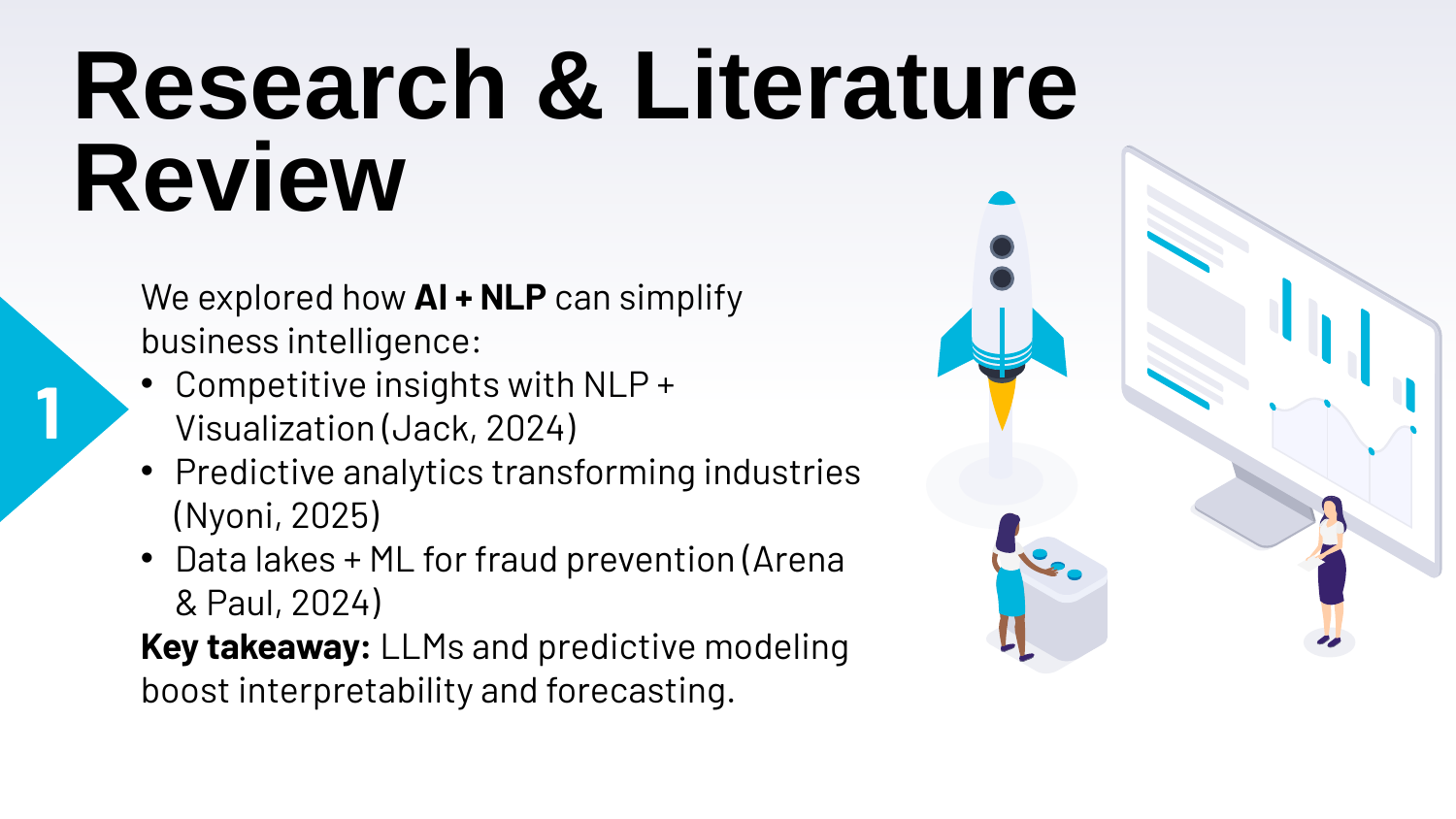

# Research & Literature Review

We explored how AI + NLP can simplify business intelligence:
Competitive insights with NLP + Visualization (Jack, 2024)
Predictive analytics transforming industries (Nyoni, 2025)
Data lakes + ML for fraud prevention (Arena & Paul, 2024)
Key takeaway: LLMs and predictive modeling boost interpretability and forecasting.
1